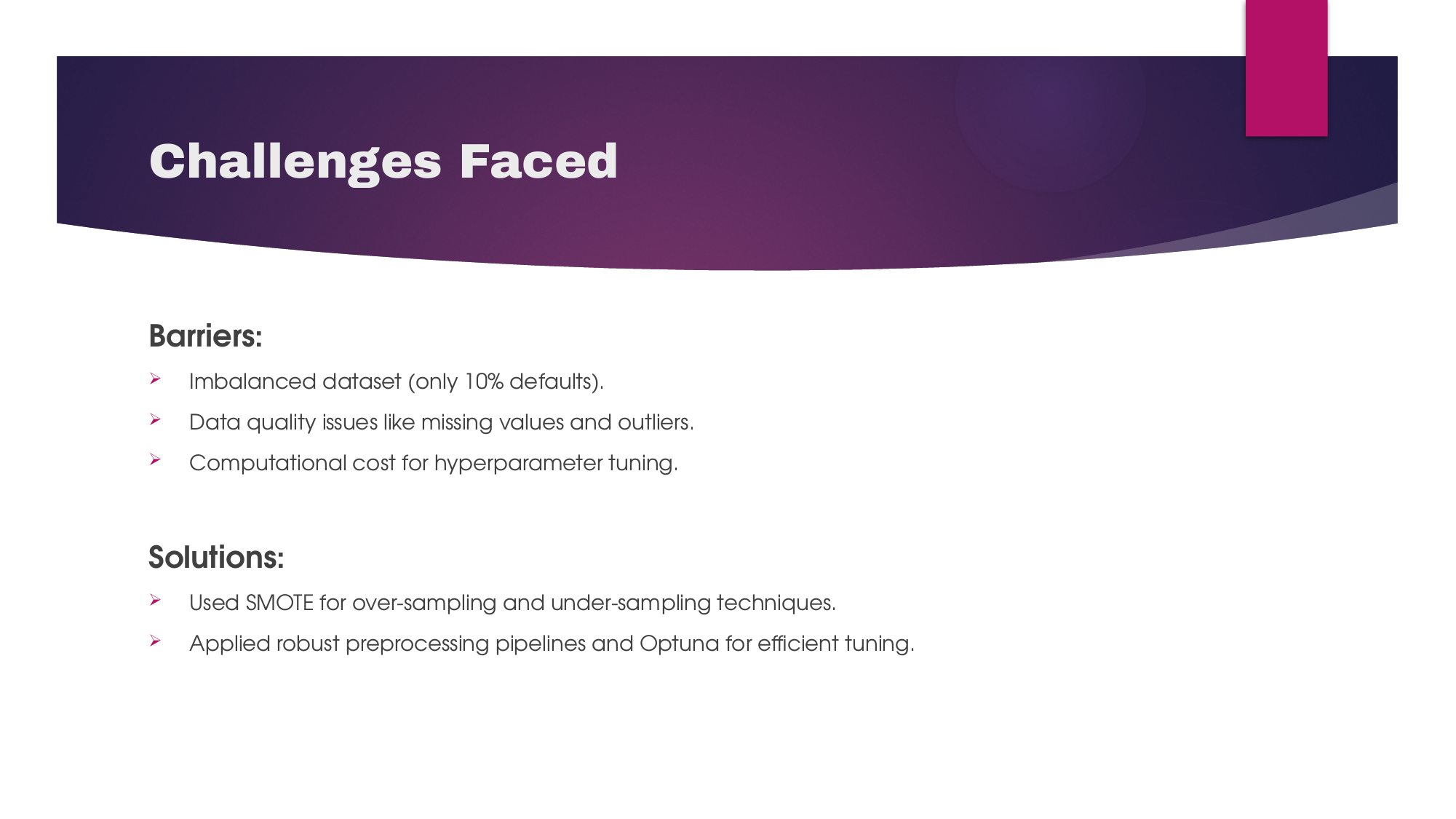

# Challenges Faced
Barriers:
Imbalanced dataset (only 10% defaults).
Data quality issues like missing values and outliers.
Computational cost for hyperparameter tuning.

Solutions:
Used SMOTE for over-sampling and under-sampling techniques.
Applied robust preprocessing pipelines and Optuna for efficient tuning.